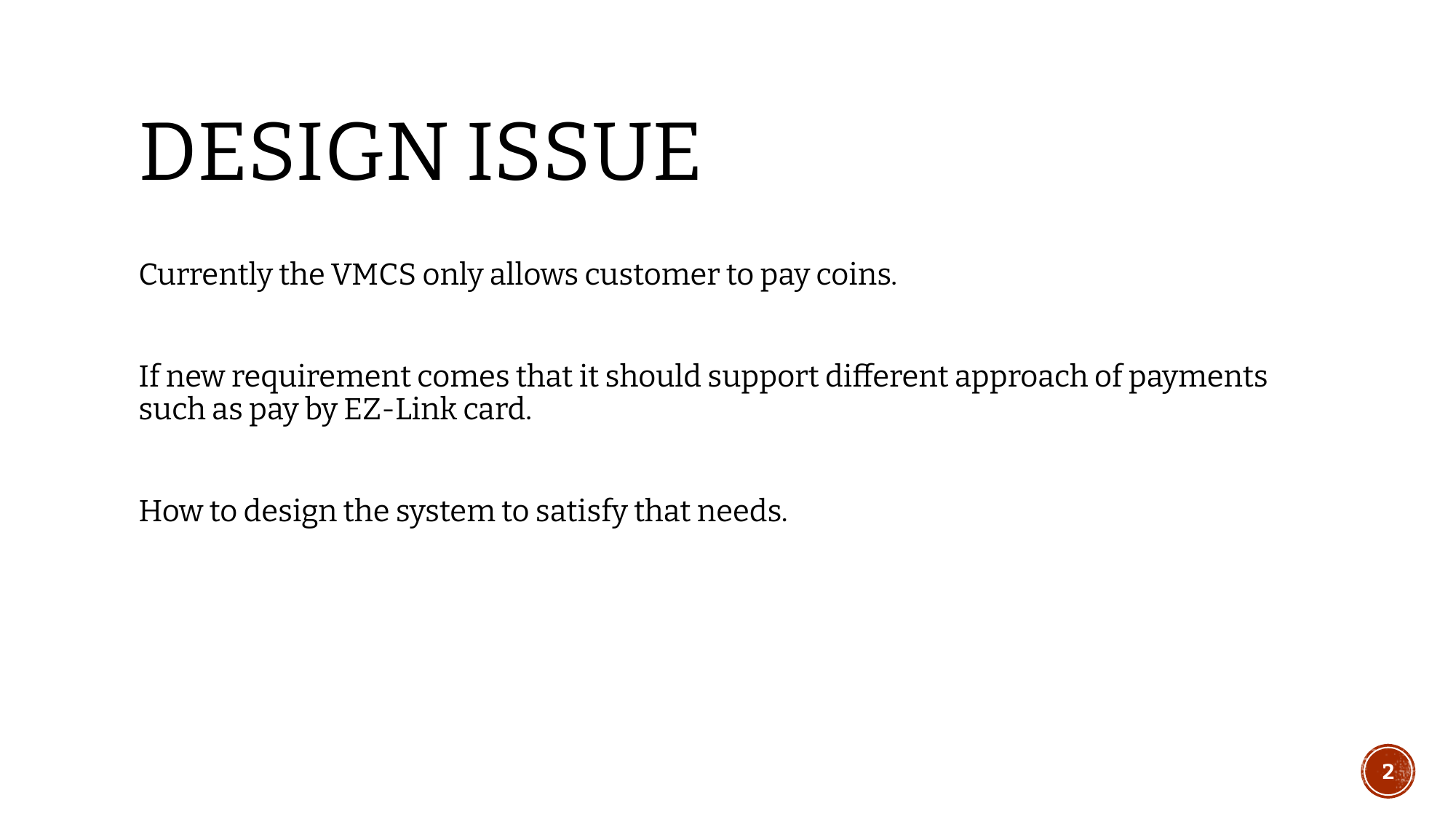

# Design Issue
Currently the VMCS only allows customer to pay coins.

If new requirement comes that it should support different approach of payments such as pay by EZ-Link card.

How to design the system to satisfy that needs.
2